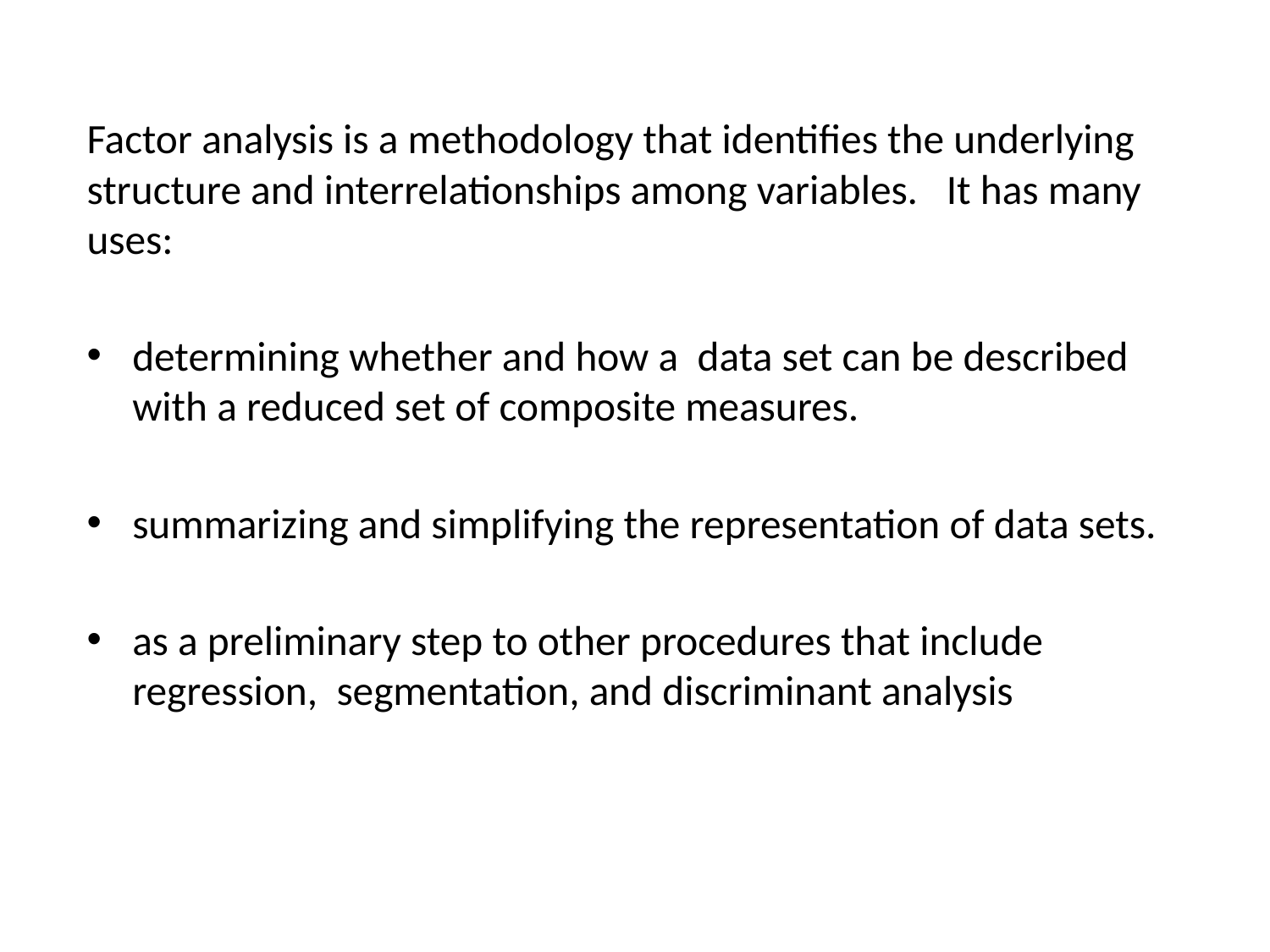

Factor analysis is a methodology that identifies the underlying structure and interrelationships among variables.   It has many uses:

determining whether and how a  data set can be described with a reduced set of composite measures.

summarizing and simplifying the representation of data sets.

as a preliminary step to other procedures that include regression,  segmentation, and discriminant analysis